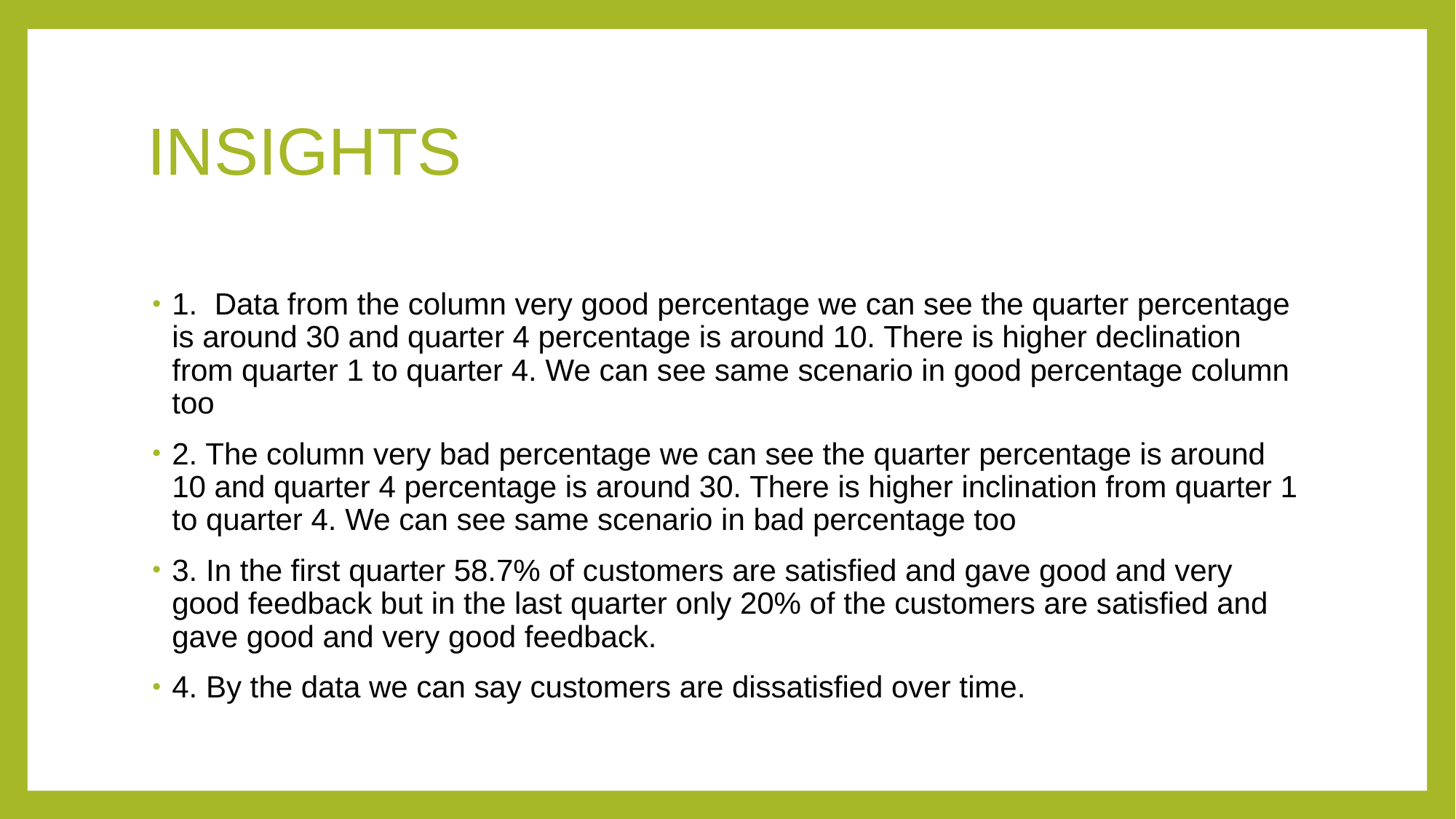

# INSIGHTS

1.  Data from the column very good percentage we can see the quarter percentage is around 30 and quarter 4 percentage is around 10. There is higher declination from quarter 1 to quarter 4. We can see same scenario in good percentage column too
2. The column very bad percentage we can see the quarter percentage is around 10 and quarter 4 percentage is around 30. There is higher inclination from quarter 1 to quarter 4. We can see same scenario in bad percentage too
3. In the first quarter 58.7% of customers are satisfied and gave good and very good feedback but in the last quarter only 20% of the customers are satisfied and gave good and very good feedback.
4. By the data we can say customers are dissatisfied over time.